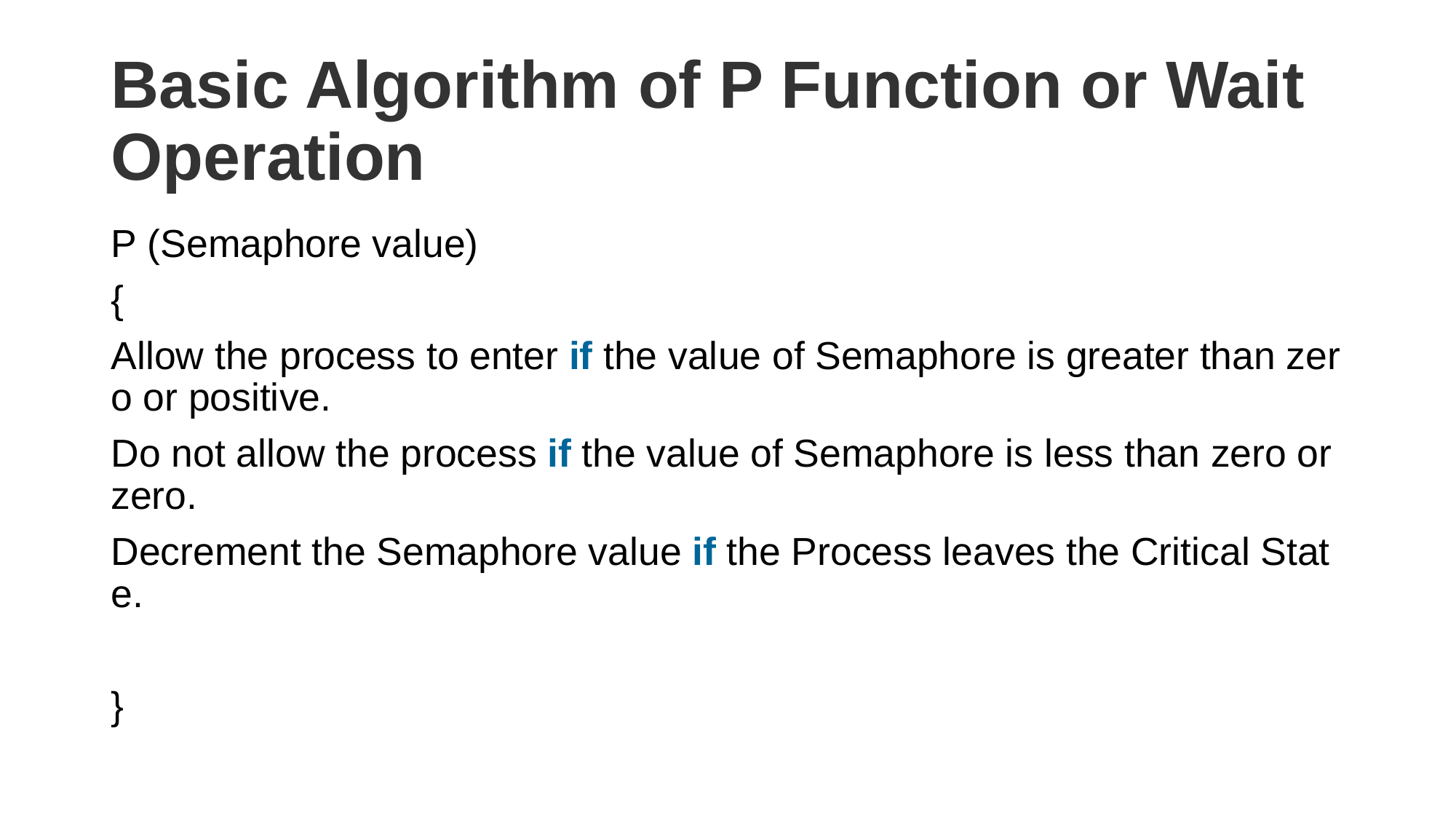

# Basic Algorithm of P Function or Wait Operation
P (Semaphore value)
{
Allow the process to enter if the value of Semaphore is greater than zero or positive.
Do not allow the process if the value of Semaphore is less than zero or zero.
Decrement the Semaphore value if the Process leaves the Critical State.

}